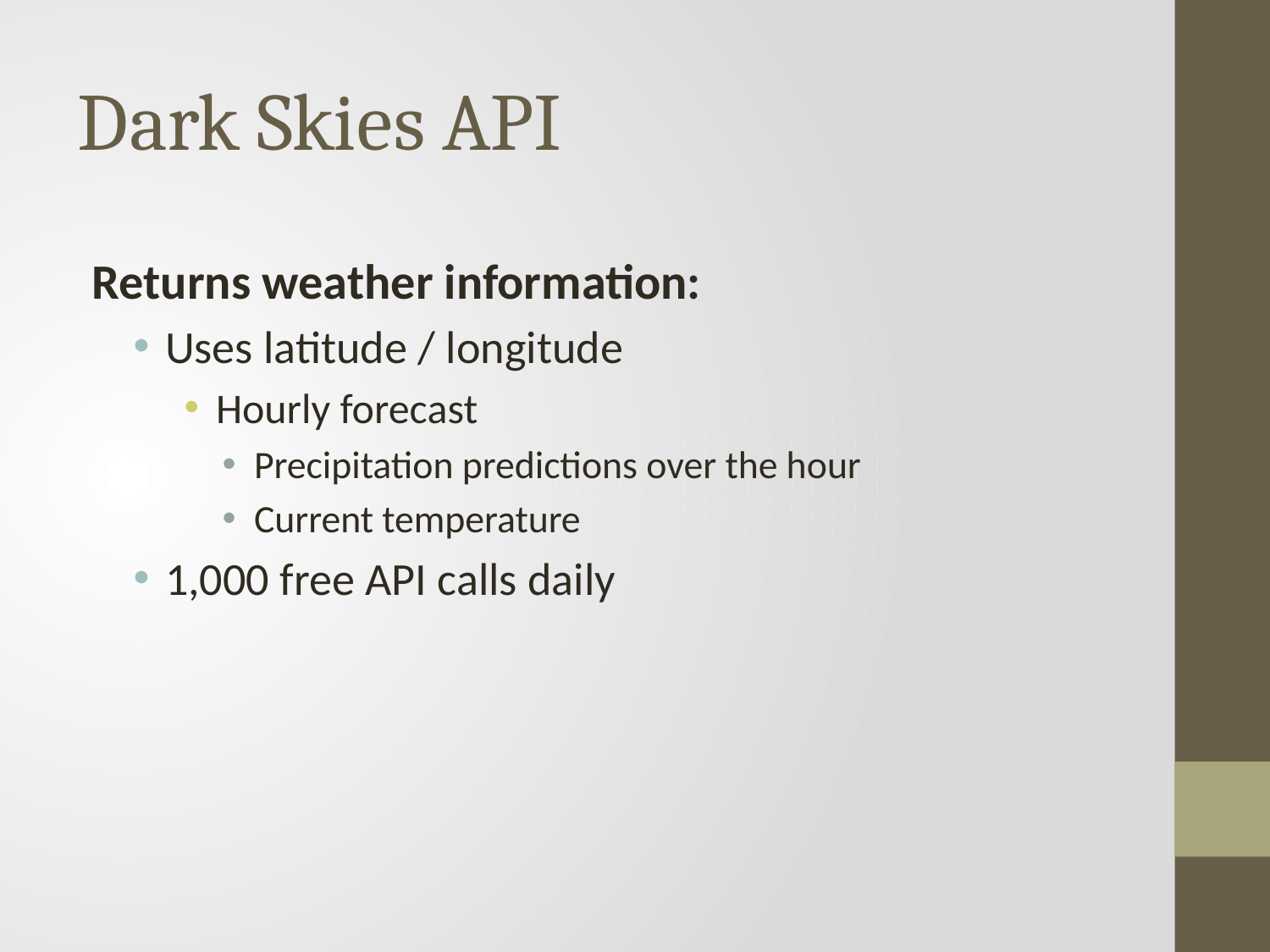

# Dark Skies API
Returns weather information:
Uses latitude / longitude
Hourly forecast
Precipitation predictions over the hour
Current temperature
1,000 free API calls daily